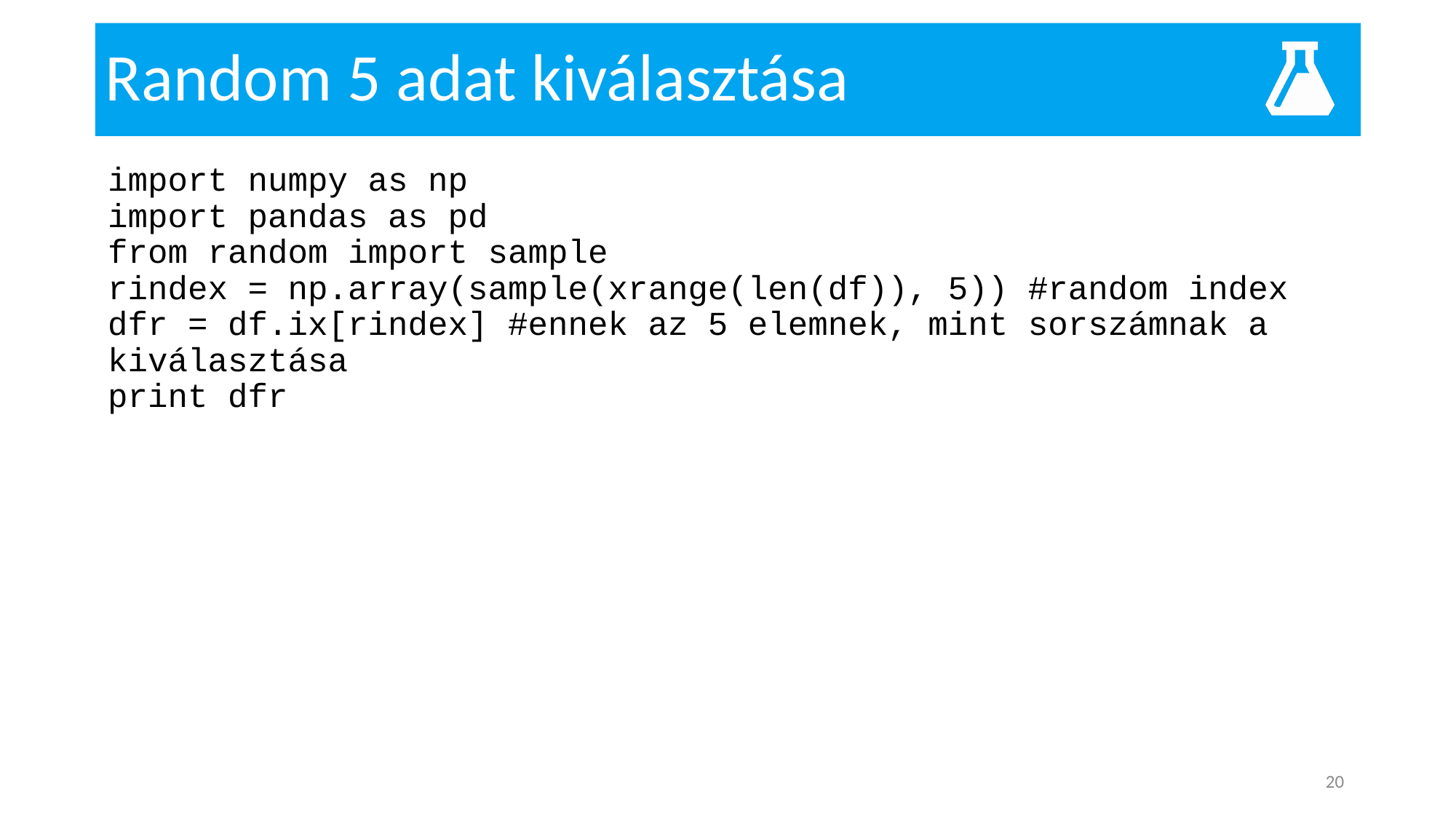

# Random 5 adat kiválasztása
import numpy as np
import pandas as pd
from random import sample
rindex = np.array(sample(xrange(len(df)), 5)) #random index
dfr = df.ix[rindex] #ennek az 5 elemnek, mint sorszámnak a kiválasztása
print dfr

20